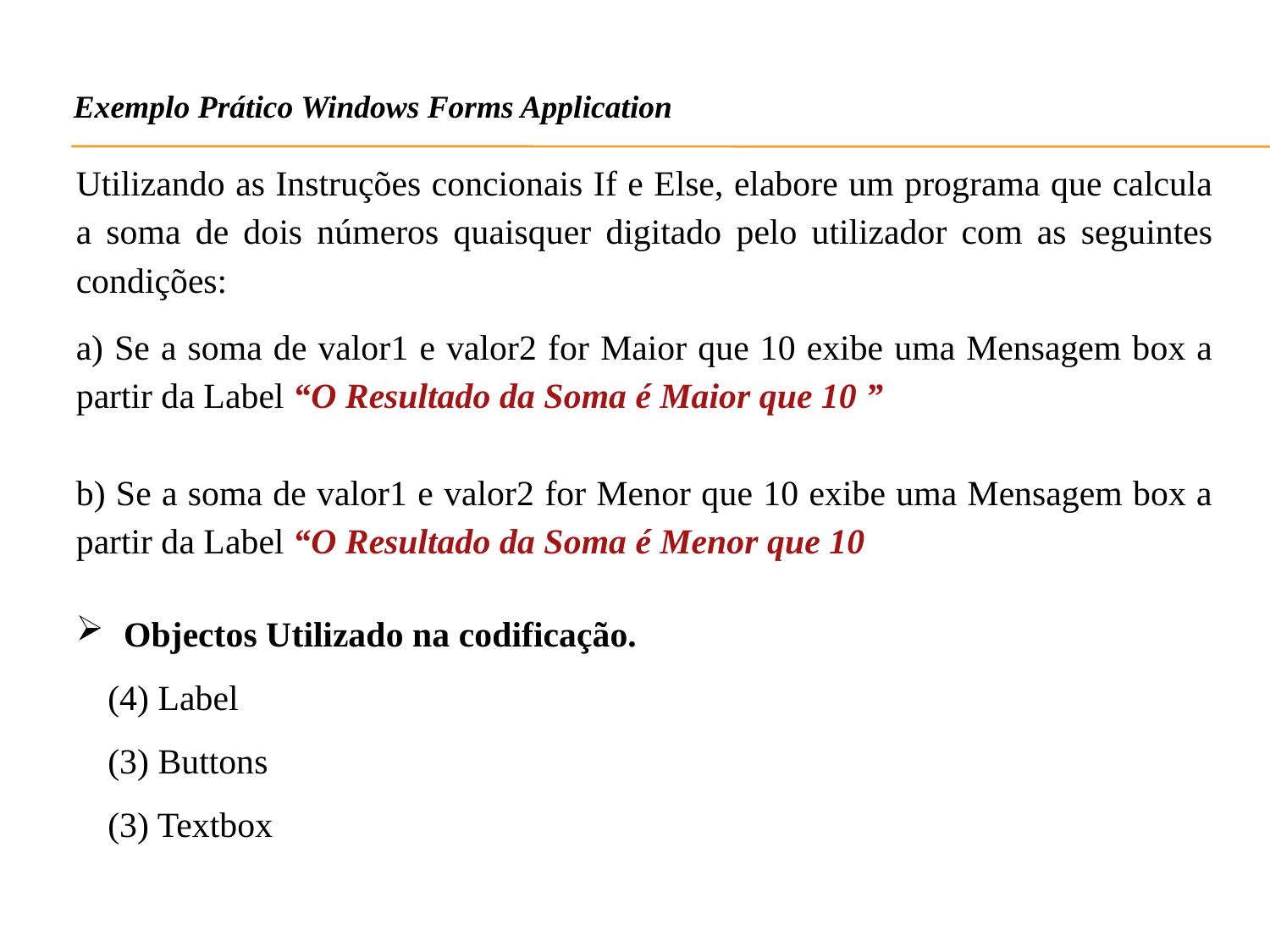

Exemplo Prático Windows Forms Application
Utilizando as Instruções concionais If e Else, elabore um programa que calcula a soma de dois números quaisquer digitado pelo utilizador com as seguintes condições:
a) Se a soma de valor1 e valor2 for Maior que 10 exibe uma Mensagem box a partir da Label “O Resultado da Soma é Maior que 10 ”

b) Se a soma de valor1 e valor2 for Menor que 10 exibe uma Mensagem box a partir da Label “O Resultado da Soma é Menor que 10

Objectos Utilizado na codificação.
(4) Label
(3) Buttons
(3) Textbox